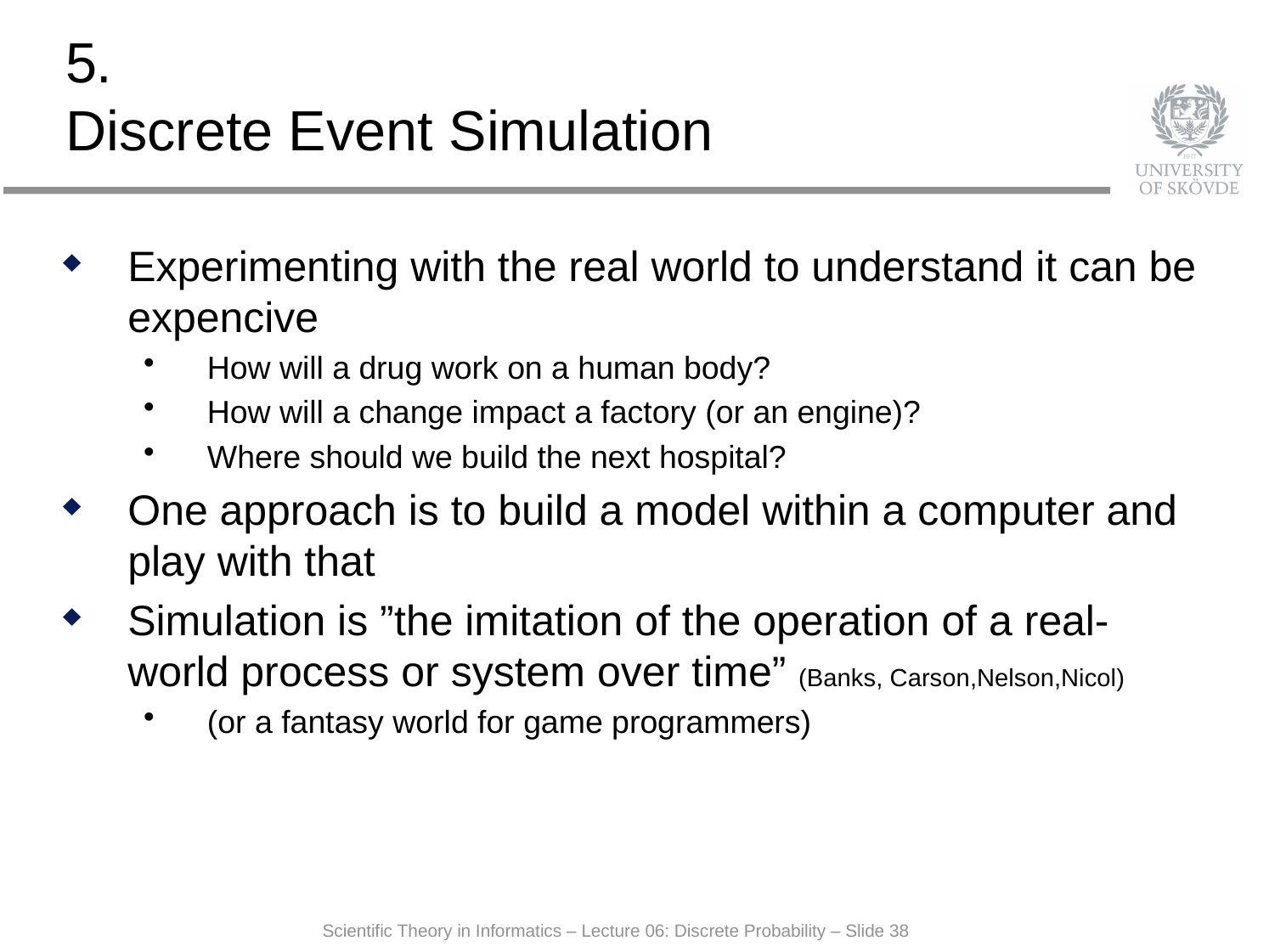

# 5. Discrete Event Simulation
Experimenting with the real world to understand it can be expencive
How will a drug work on a human body?
How will a change impact a factory (or an engine)?
Where should we build the next hospital?
One approach is to build a model within a computer and play with that
Simulation is ”the imitation of the operation of a real-world process or system over time” (Banks, Carson,Nelson,Nicol)
(or a fantasy world for game programmers)